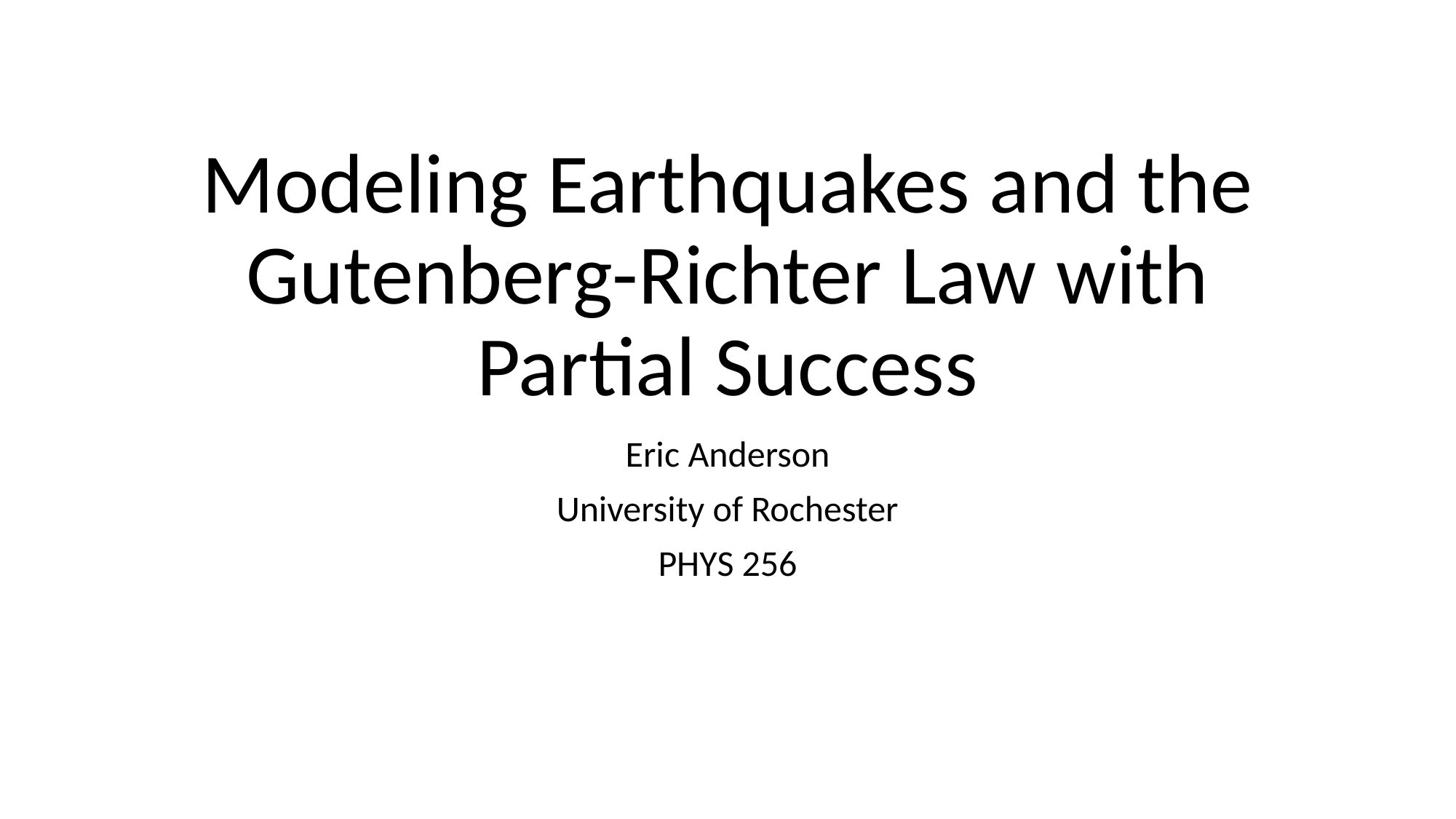

# Modeling Earthquakes and the Gutenberg-Richter Law with Partial Success
Eric Anderson
University of Rochester
PHYS 256